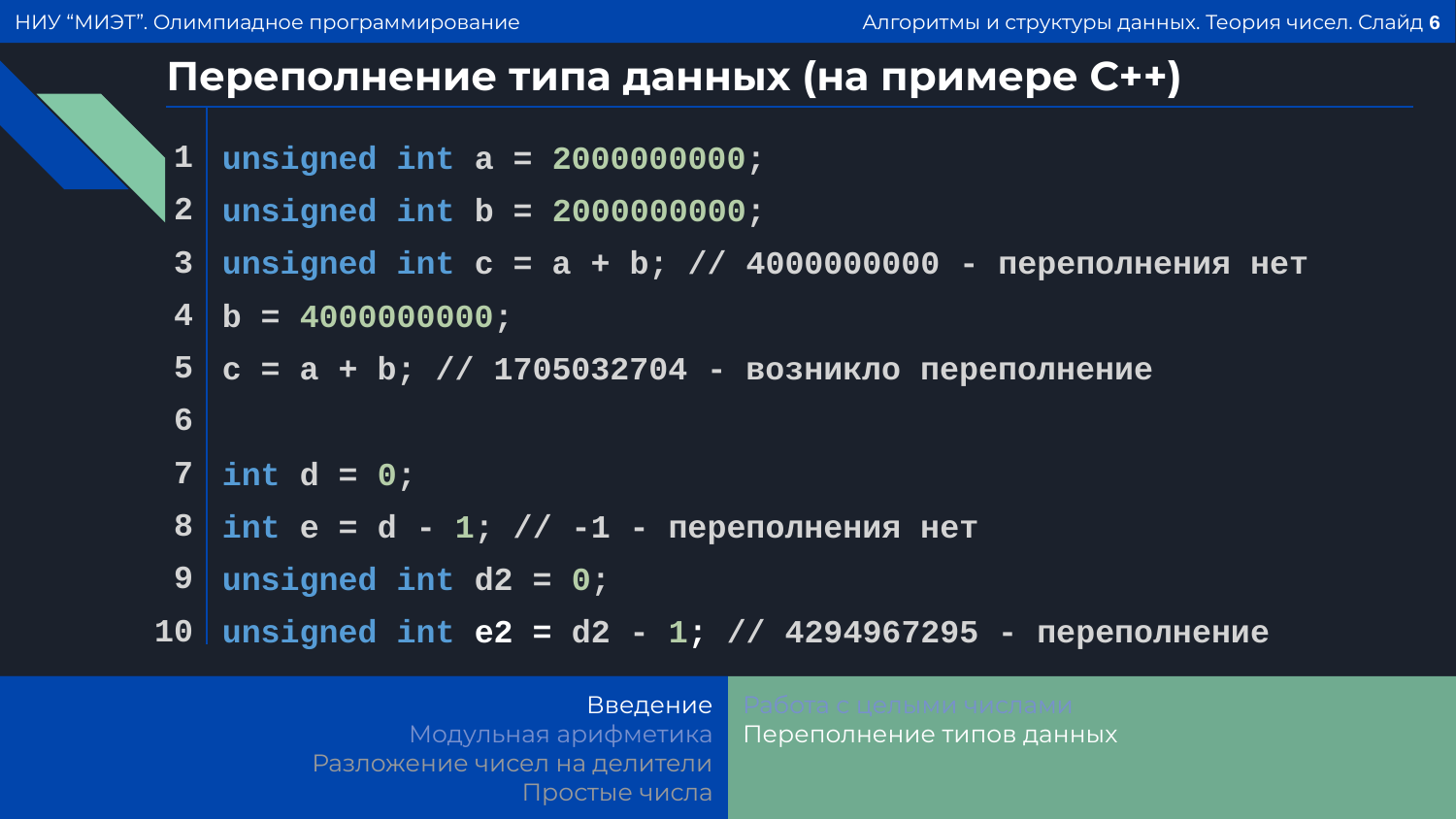

# Переполнение типа данных (на примере C++)
unsigned int a = 2000000000;
unsigned int b = 2000000000;
unsigned int c = a + b; // 4000000000 - переполнения нет
b = 4000000000;
c = a + b; // 1705032704 - возникло переполнение

int d = 0;
int e = d - 1; // -1 - переполнения нет
unsigned int d2 = 0;
unsigned int e2 = d2 - 1; // 4294967295 - переполнение
Введение
Модульная арифметика
Разложение чисел на делители
Простые числа
Работа с целыми числами
Переполнение типов данных